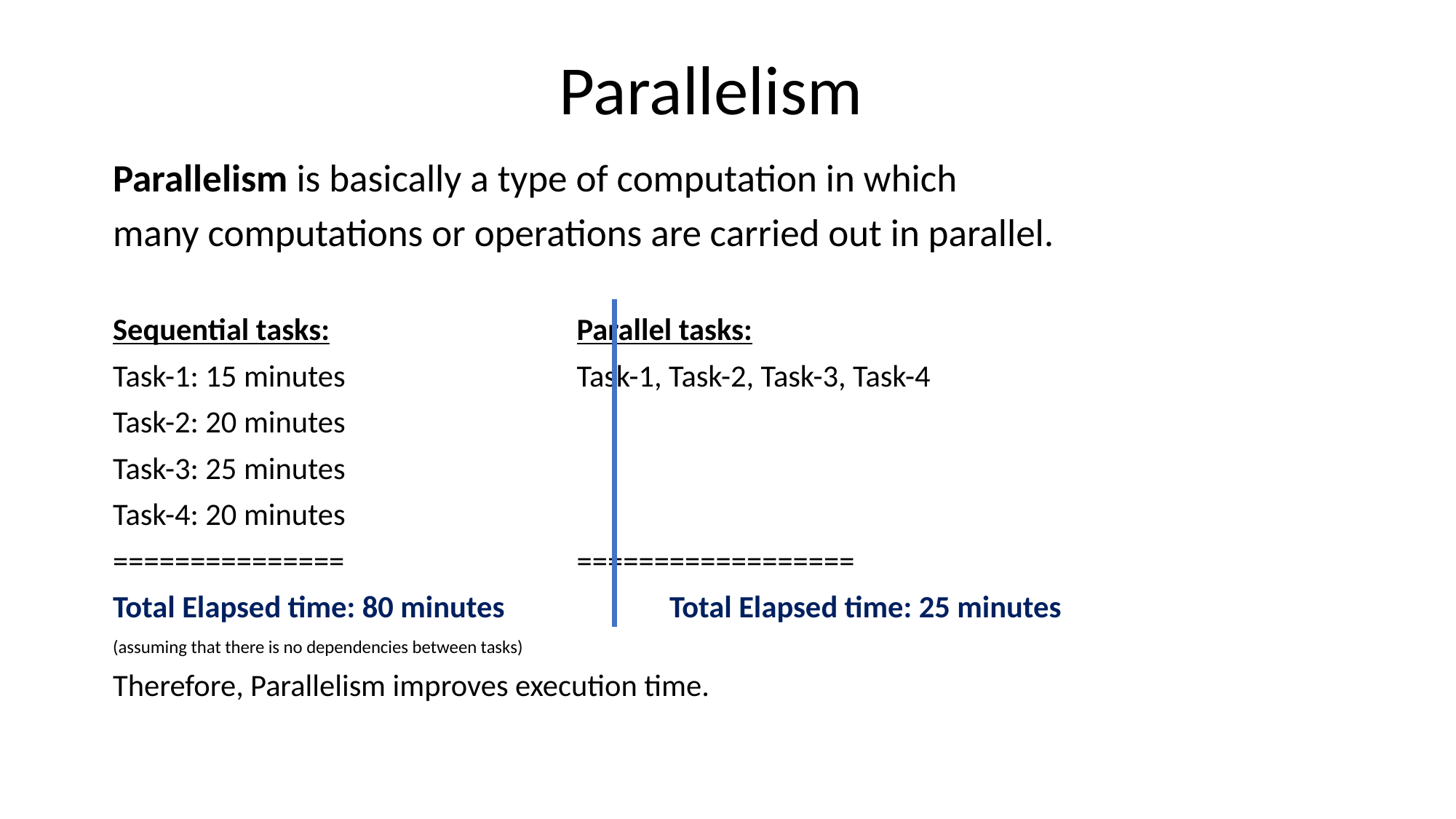

# Parallelism
Parallelism is basically a type of computation in which
many computations or operations are carried out in parallel.

Sequential tasks:			Parallel tasks:
Task-1: 15 minutes			Task-1, Task-2, Task-3, Task-4
Task-2: 20 minutes
Task-3: 25 minutes
Task-4: 20 minutes
===============			==================
Total Elapsed time: 80 minutes		Total Elapsed time: 25 minutes
(assuming that there is no dependencies between tasks)
Therefore, Parallelism improves execution time.